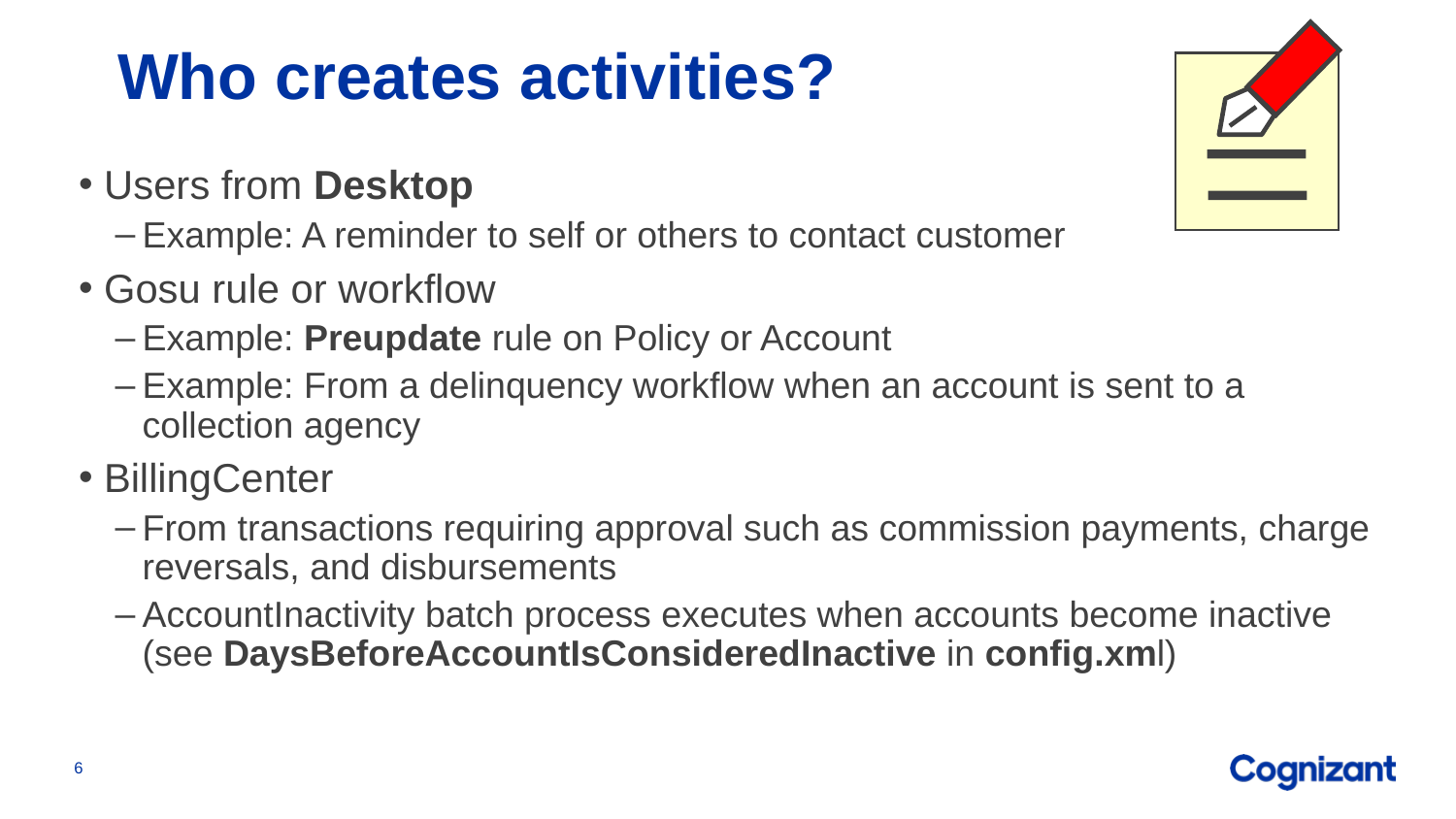

# Who creates activities?
 Users from Desktop
Example: A reminder to self or others to contact customer
 Gosu rule or workflow
Example: Preupdate rule on Policy or Account
Example: From a delinquency workflow when an account is sent to a collection agency
 BillingCenter
From transactions requiring approval such as commission payments, charge reversals, and disbursements
AccountInactivity batch process executes when accounts become inactive (see DaysBeforeAccountIsConsideredInactive in config.xml)

6